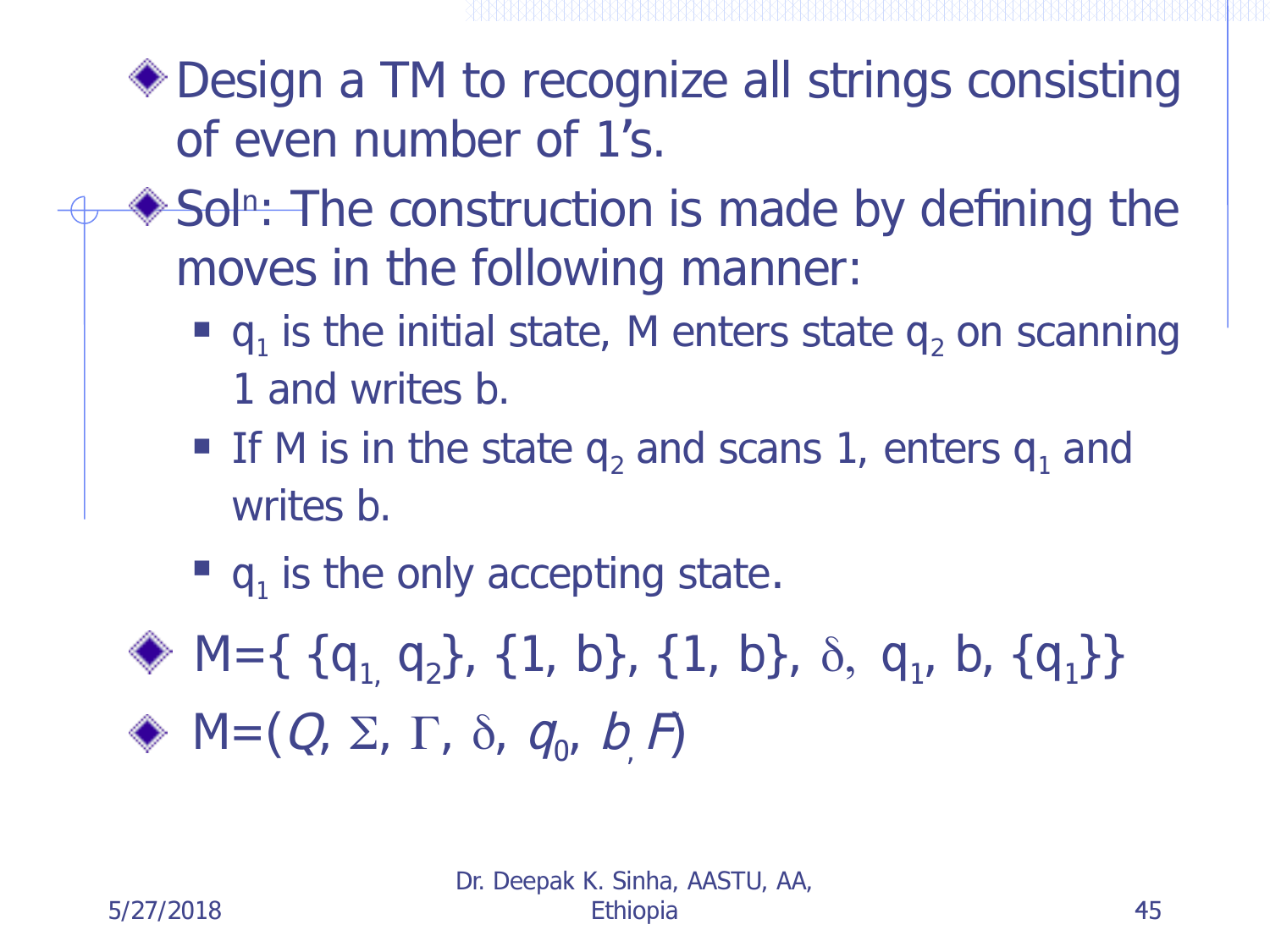

Design a TM to recognize all strings consisting of even number of 1’s.
Soln: The construction is made by defining the moves in the following manner:
q1 is the initial state, M enters state q2 on scanning 1 and writes b.
If M is in the state q2 and scans 1, enters q1 and writes b.
q1 is the only accepting state.
 M={ {q1, q2}, {1, b}, {1, b}, δ, q1, b, {q1}}
 M=(Q, Σ, Γ, δ, q0, b, F)
5/27/2018
Dr. Deepak K. Sinha, AASTU, AA, Ethiopia
45